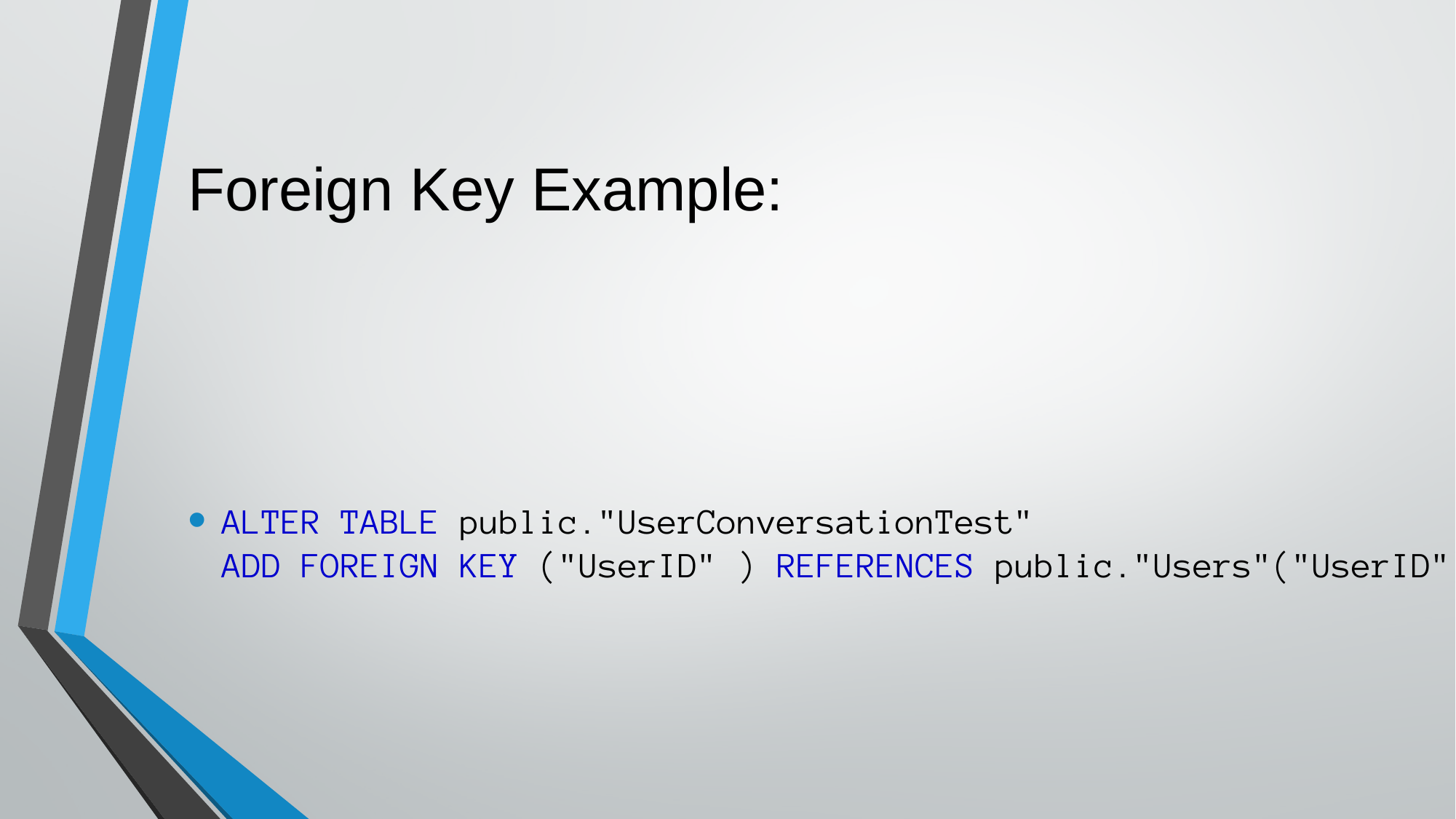

# Foreign Key Example:
ALTER TABLE public."UserConversationTest"
ADD FOREIGN KEY ("UserID" ) REFERENCES public."Users"("UserID");